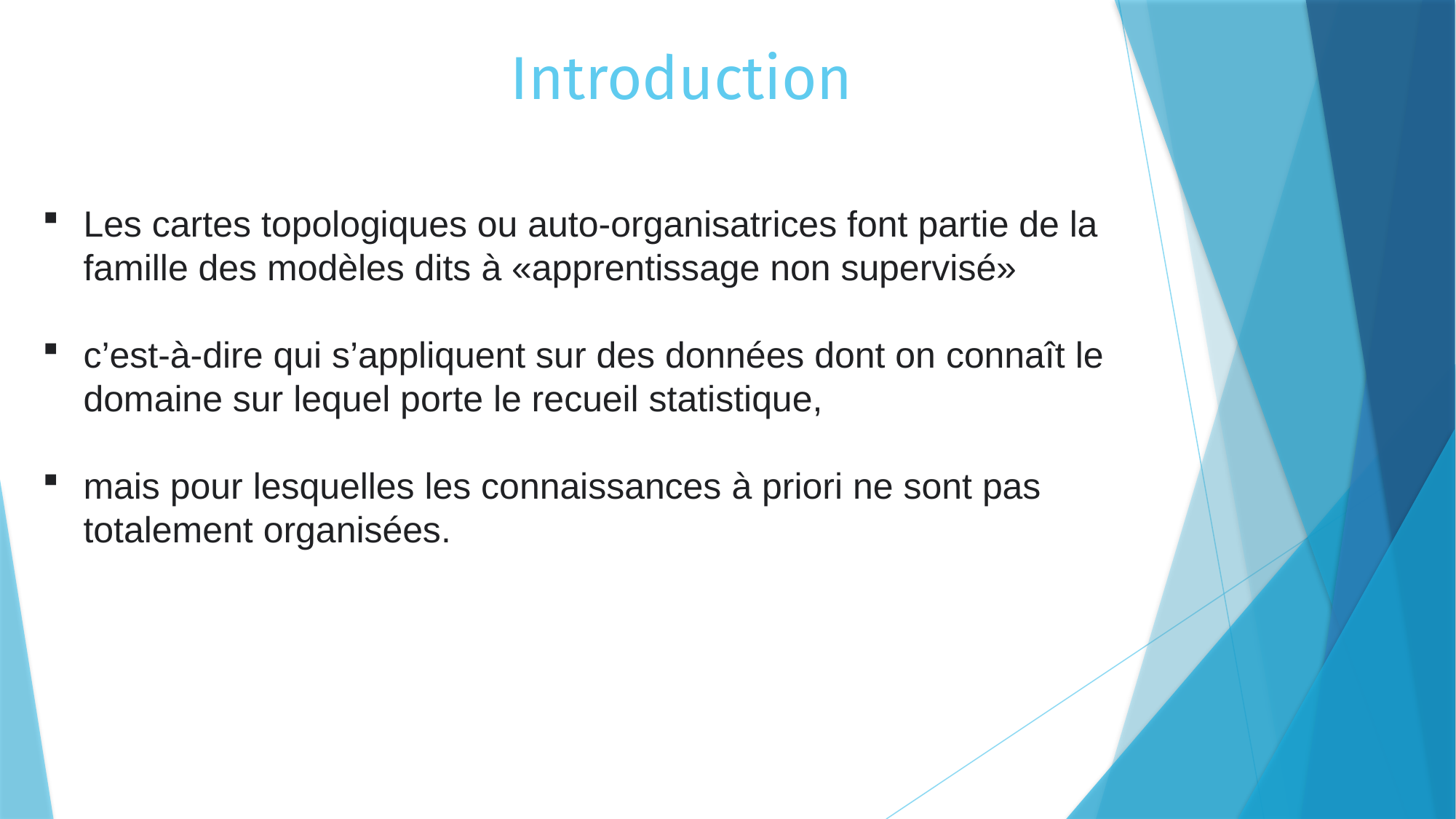

# Introduction
Les cartes topologiques ou auto-organisatrices font partie de la famille des modèles dits à «apprentissage non supervisé»

c’est-à-dire qui s’appliquent sur des données dont on connaît le domaine sur lequel porte le recueil statistique,

mais pour lesquelles les connaissances à priori ne sont pas totalement organisées.